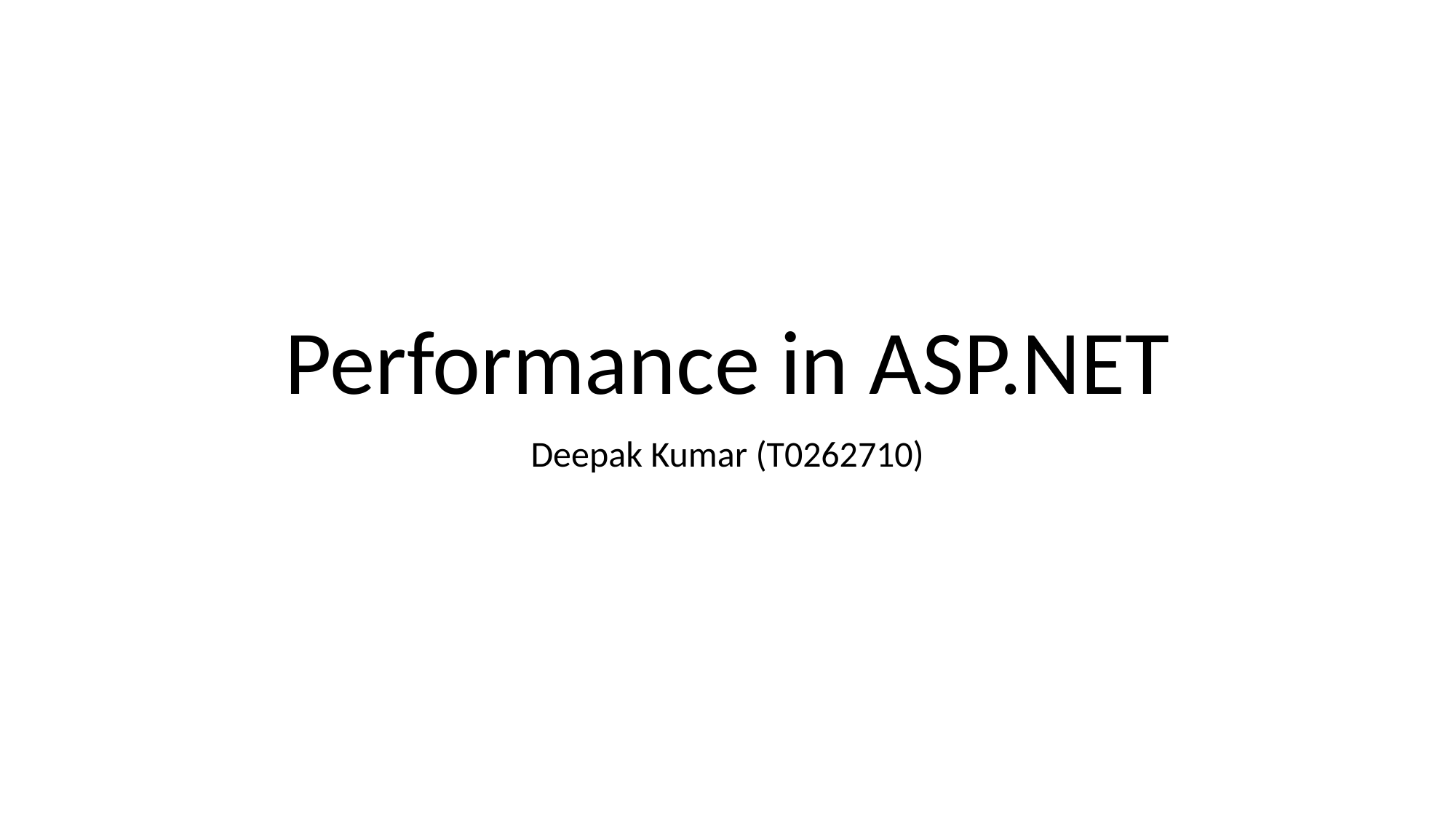

# Performance in ASP.NET
Deepak Kumar (T0262710)